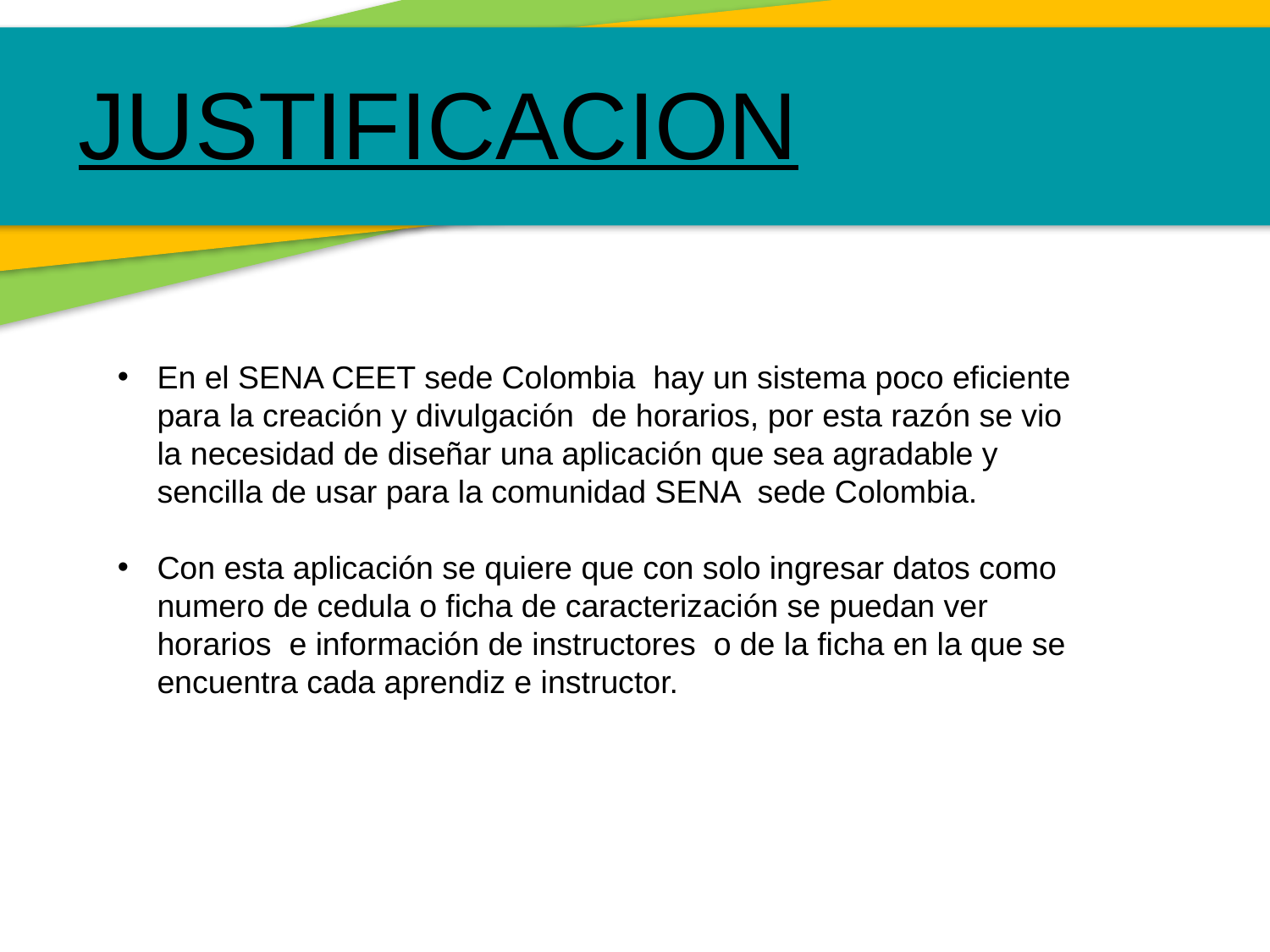

JUSTIFICACION

En el SENA CEET sede Colombia  hay un sistema poco eficiente para la creación y divulgación  de horarios, por esta razón se vio la necesidad de diseñar una aplicación que sea agradable y sencilla de usar para la comunidad SENA  sede Colombia.

Con esta aplicación se quiere que con solo ingresar datos como numero de cedula o ficha de caracterización se puedan ver horarios  e información de instructores  o de la ficha en la que se encuentra cada aprendiz e instructor.